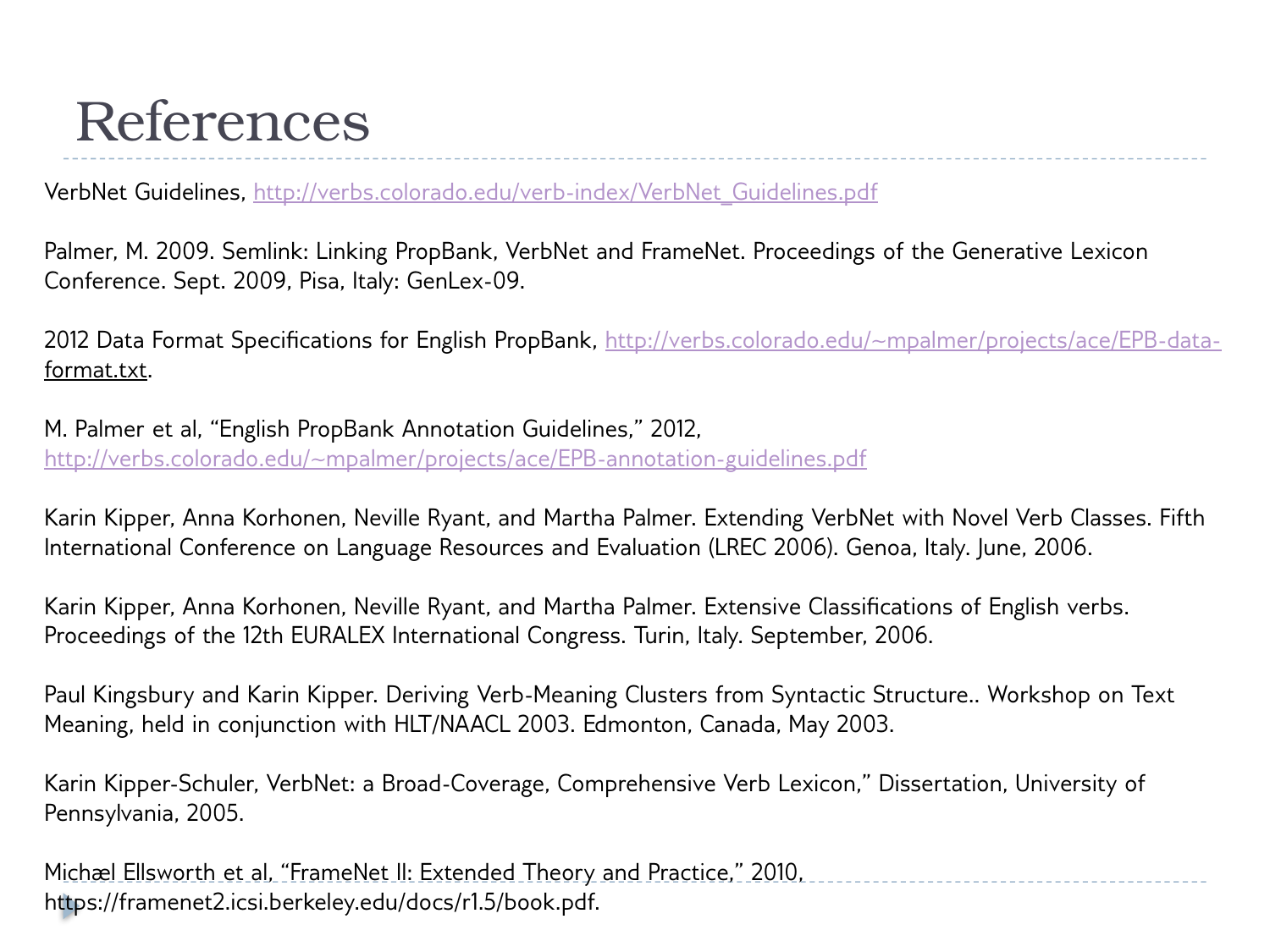

# References
VerbNet Guidelines, http://verbs.colorado.edu/verb-index/VerbNet_Guidelines.pdf

Palmer, M. 2009. Semlink: Linking PropBank, VerbNet and FrameNet. Proceedings of the Generative Lexicon Conference. Sept. 2009, Pisa, Italy: GenLex-09.

2012 Data Format Specifications for English PropBank, http://verbs.colorado.edu/~mpalmer/projects/ace/EPB-data-format.txt.

M. Palmer et al, “English PropBank Annotation Guidelines,” 2012, http://verbs.colorado.edu/~mpalmer/projects/ace/EPB-annotation-guidelines.pdf

Karin Kipper, Anna Korhonen, Neville Ryant, and Martha Palmer. Extending VerbNet with Novel Verb Classes. Fifth International Conference on Language Resources and Evaluation (LREC 2006). Genoa, Italy. June, 2006.

Karin Kipper, Anna Korhonen, Neville Ryant, and Martha Palmer. Extensive Classifications of English verbs. Proceedings of the 12th EURALEX International Congress. Turin, Italy. September, 2006.

Paul Kingsbury and Karin Kipper. Deriving Verb-Meaning Clusters from Syntactic Structure.. Workshop on Text Meaning, held in conjunction with HLT/NAACL 2003. Edmonton, Canada, May 2003.

Karin Kipper-Schuler, VerbNet: a Broad-Coverage, Comprehensive Verb Lexicon,” Dissertation, University of Pennsylvania, 2005.
Michael Ellsworth et al, “FrameNet II: Extended Theory and Practice,” 2010, https://framenet2.icsi.berkeley.edu/docs/r1.5/book.pdf.